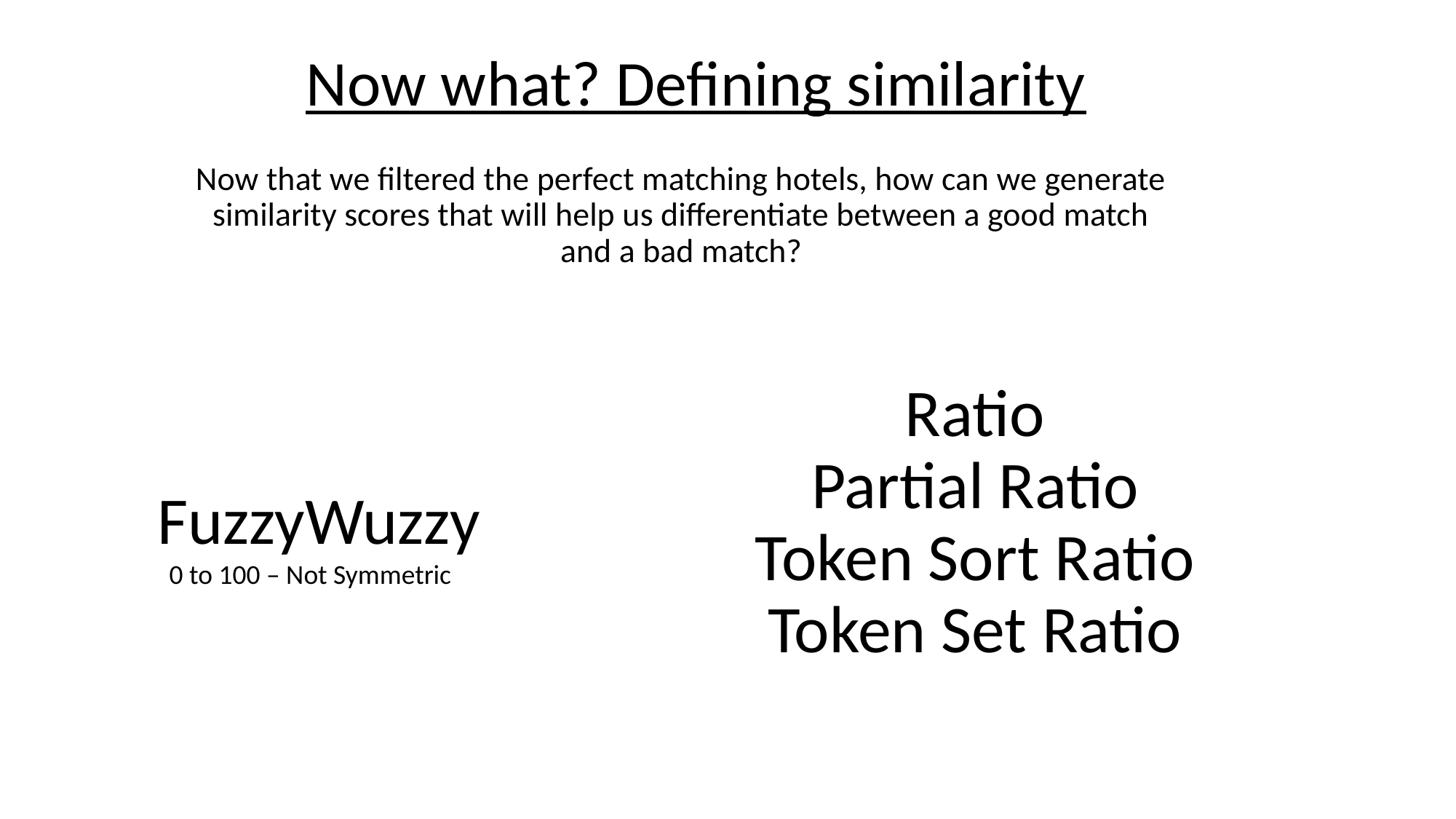

# Now what? Defining similarity
Now that we filtered the perfect matching hotels, how can we generate similarity scores that will help us differentiate between a good match and a bad match?
Ratio
Partial Ratio
Token Sort Ratio
Token Set Ratio
FuzzyWuzzy
0 to 100 – Not Symmetric